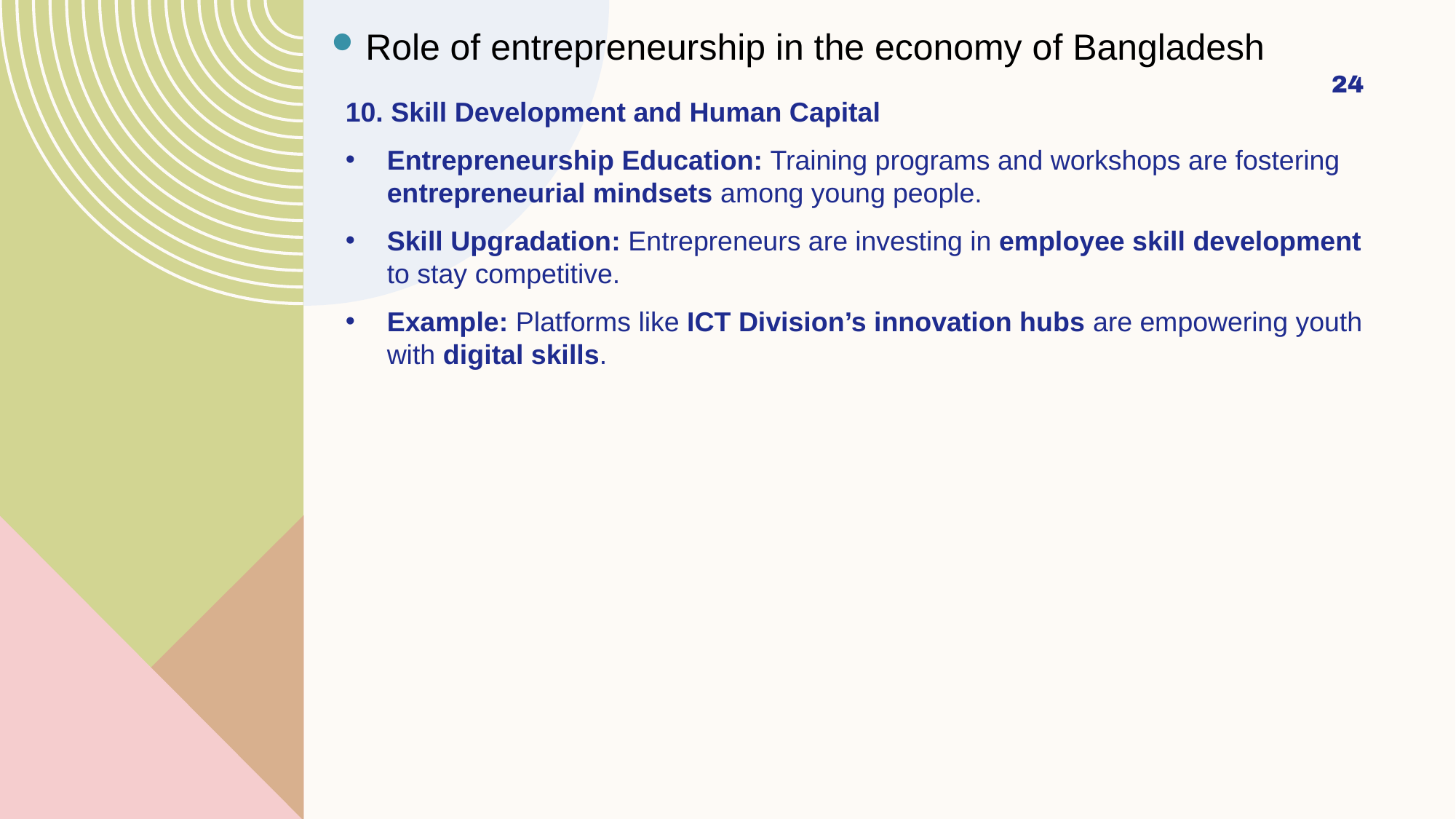

Role of entrepreneurship in the economy of Bangladesh
24
10. Skill Development and Human Capital
Entrepreneurship Education: Training programs and workshops are fostering entrepreneurial mindsets among young people.
Skill Upgradation: Entrepreneurs are investing in employee skill development to stay competitive.
Example: Platforms like ICT Division’s innovation hubs are empowering youth with digital skills.